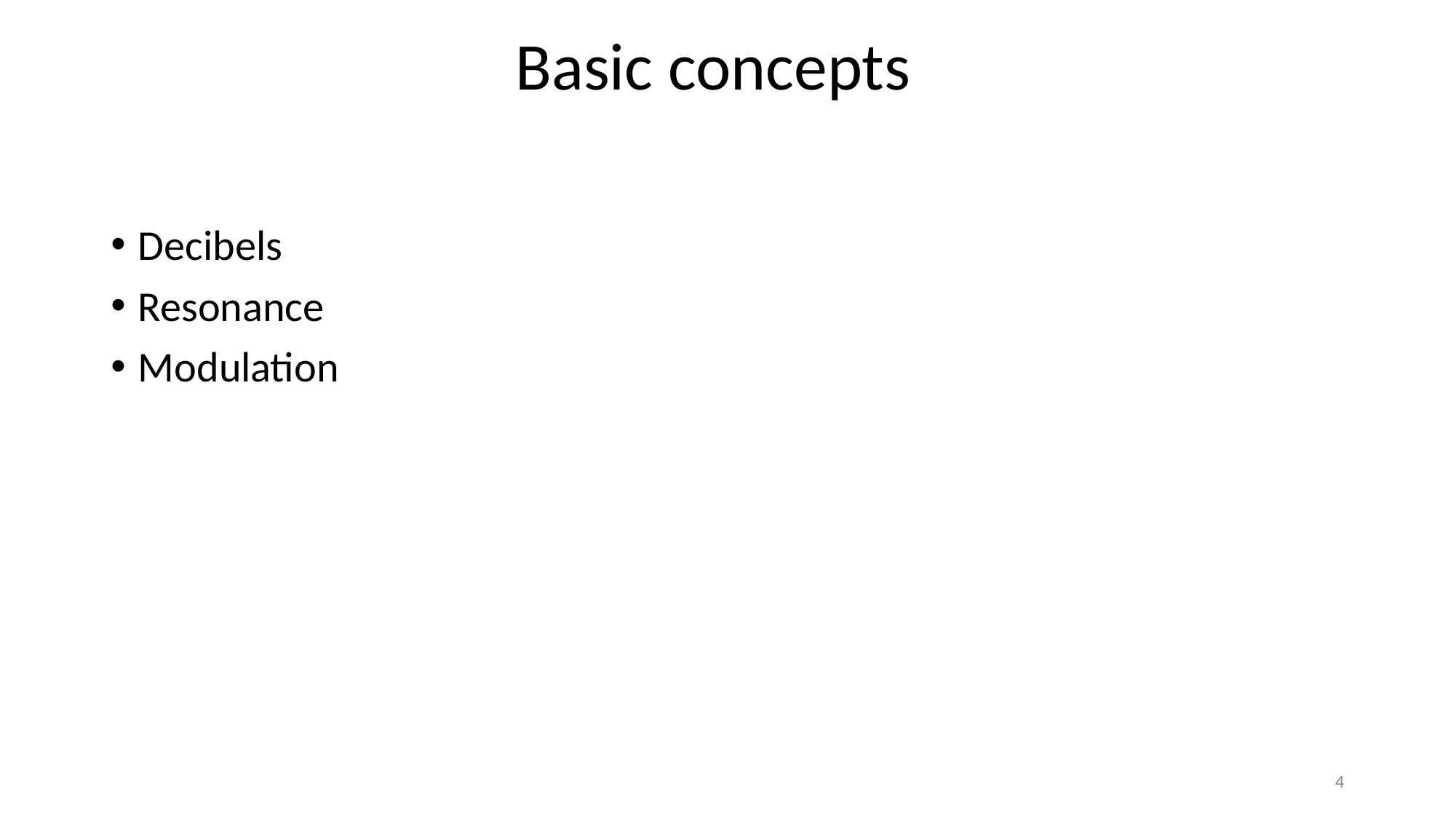

# Basic concepts
Decibels
Resonance
Modulation

4